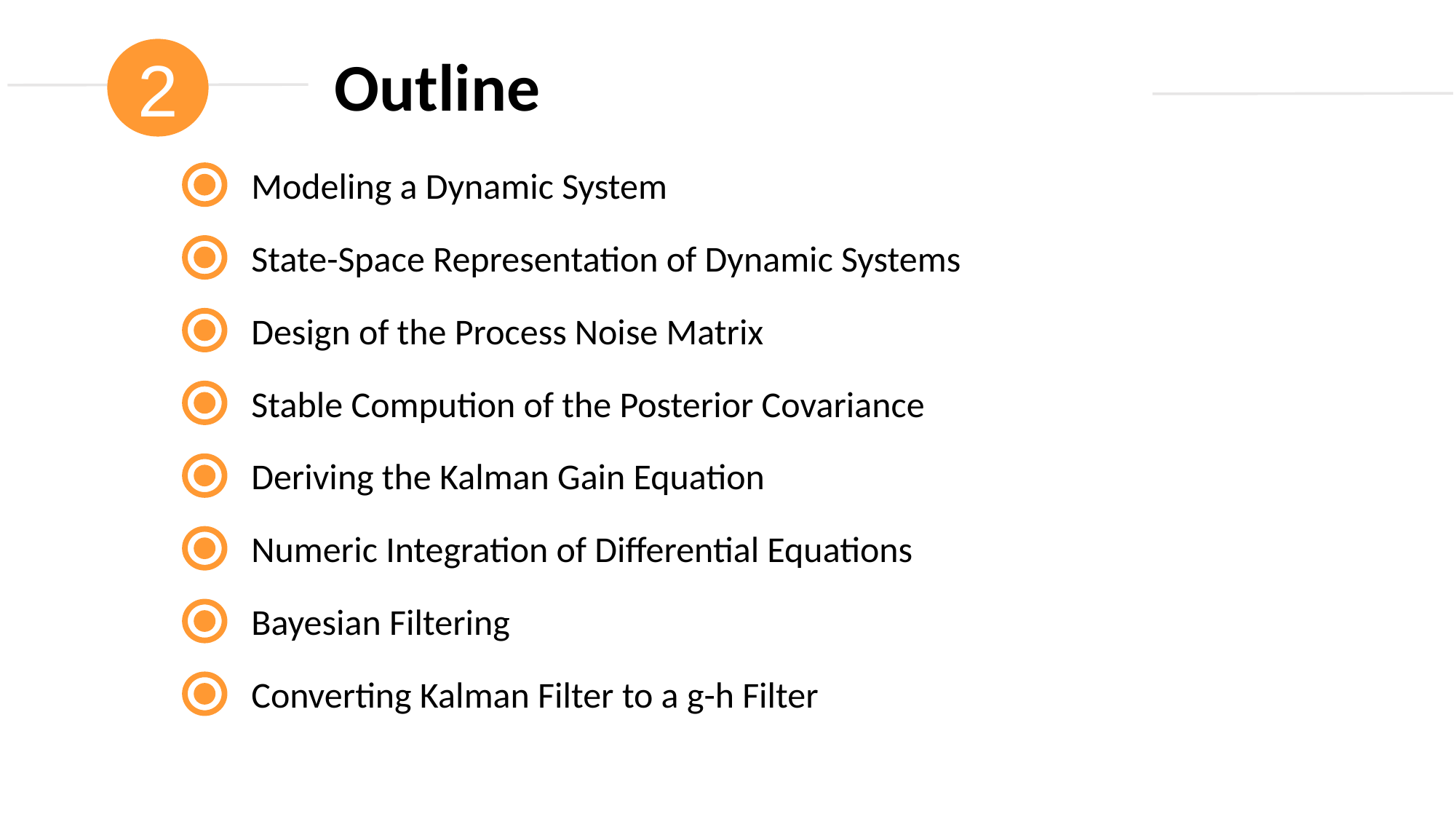

2
Outline
Modeling a Dynamic System

State-Space Representation of Dynamic Systems

Design of the Process Noise Matrix

Stable Compution of the Posterior Covariance

Deriving the Kalman Gain Equation

Numeric Integration of Differential Equations

Bayesian Filtering

Converting Kalman Filter to a g-h Filter